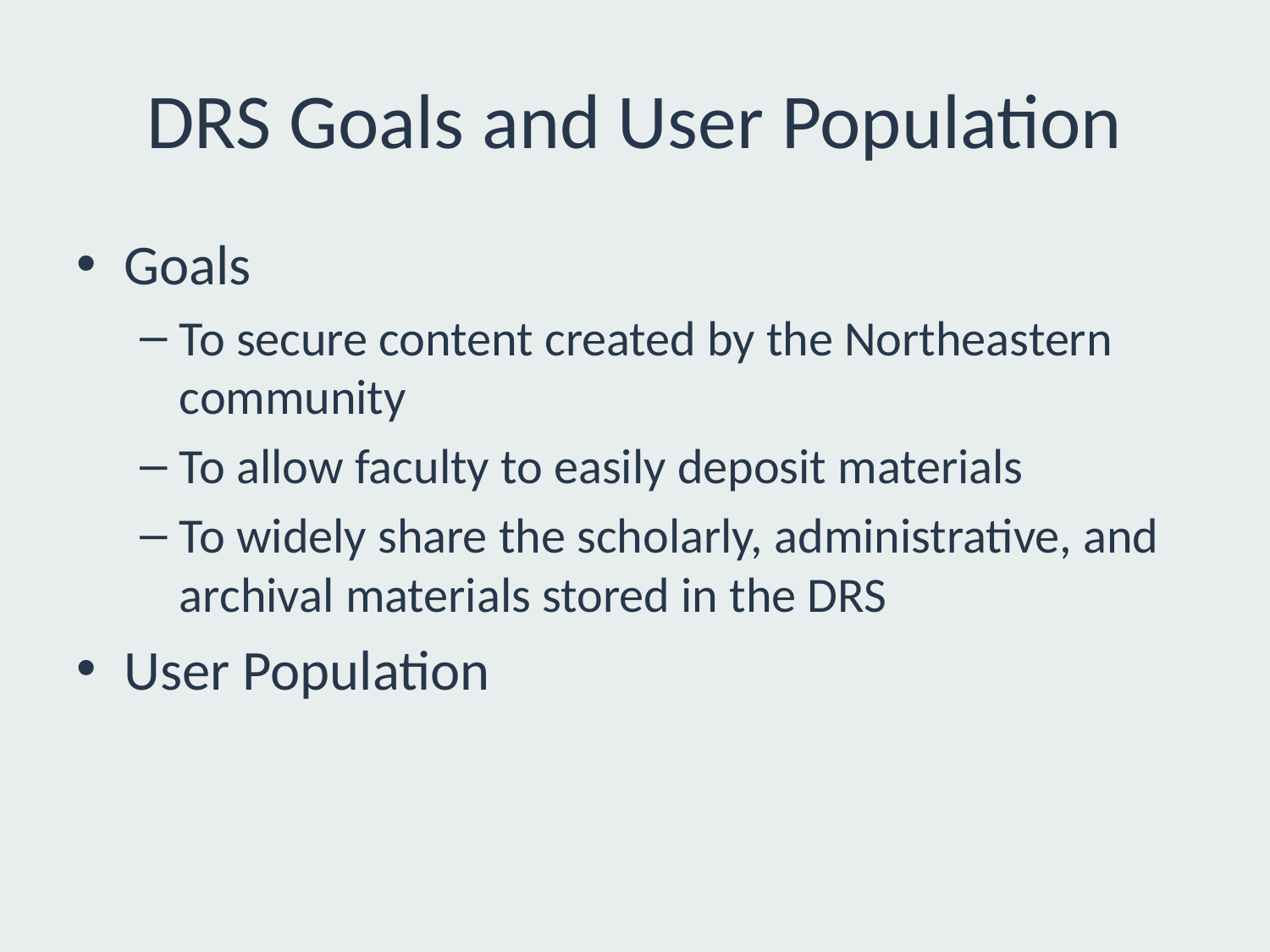

# DRS Goals and User Population
Goals
To secure content created by the Northeastern community
To allow faculty to easily deposit materials
To widely share the scholarly, administrative, and archival materials stored in the DRS
User Population